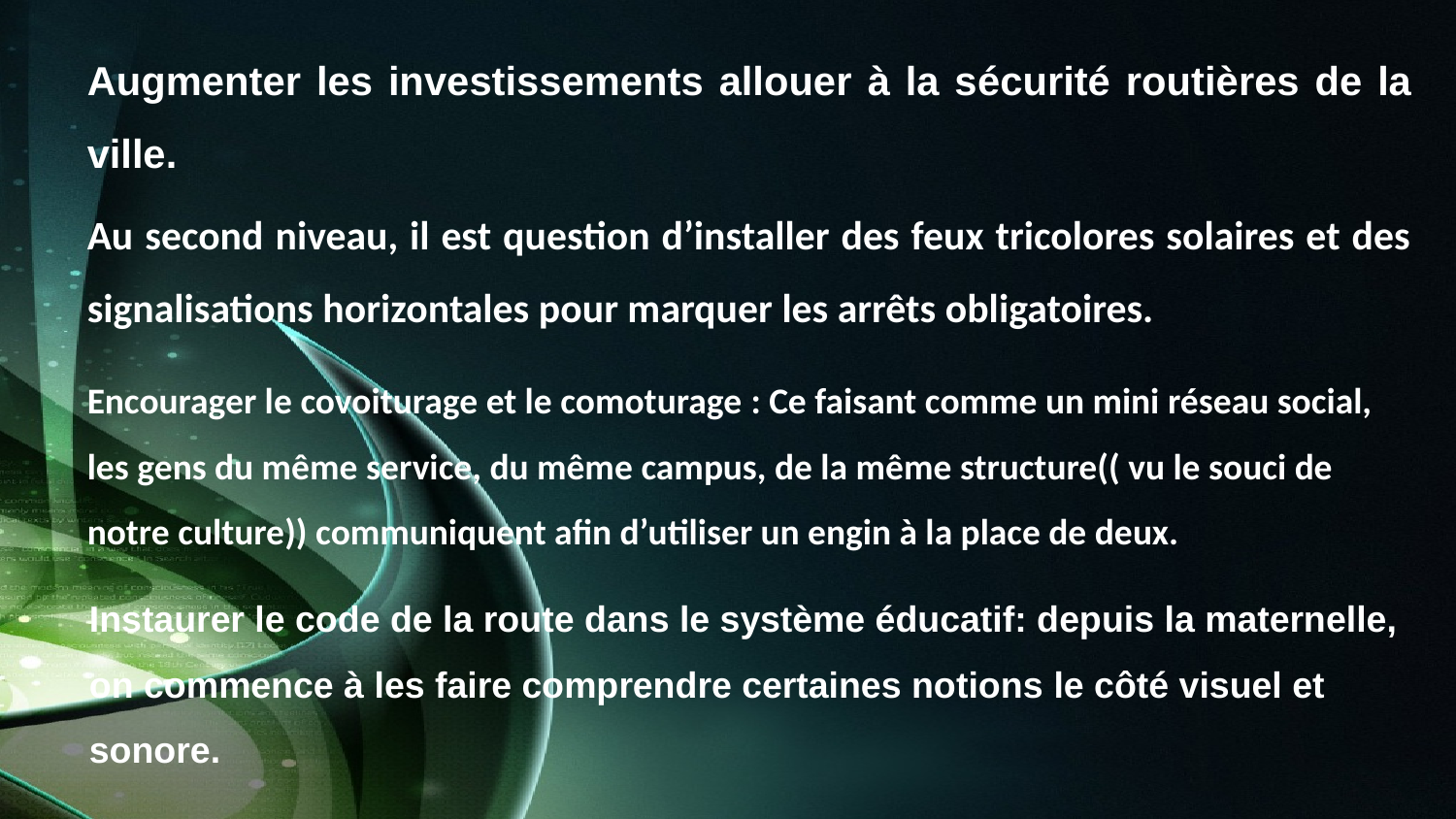

Augmenter les investissements allouer à la sécurité routières de la ville.
Au second niveau, il est question d’installer des feux tricolores solaires et des signalisations horizontales pour marquer les arrêts obligatoires.

Encourager le covoiturage et le comoturage : Ce faisant comme un mini réseau social, les gens du même service, du même campus, de la même structure(( vu le souci de notre culture)) communiquent afin d’utiliser un engin à la place de deux.
Instaurer le code de la route dans le système éducatif: depuis la maternelle, on commence à les faire comprendre certaines notions le côté visuel et sonore.